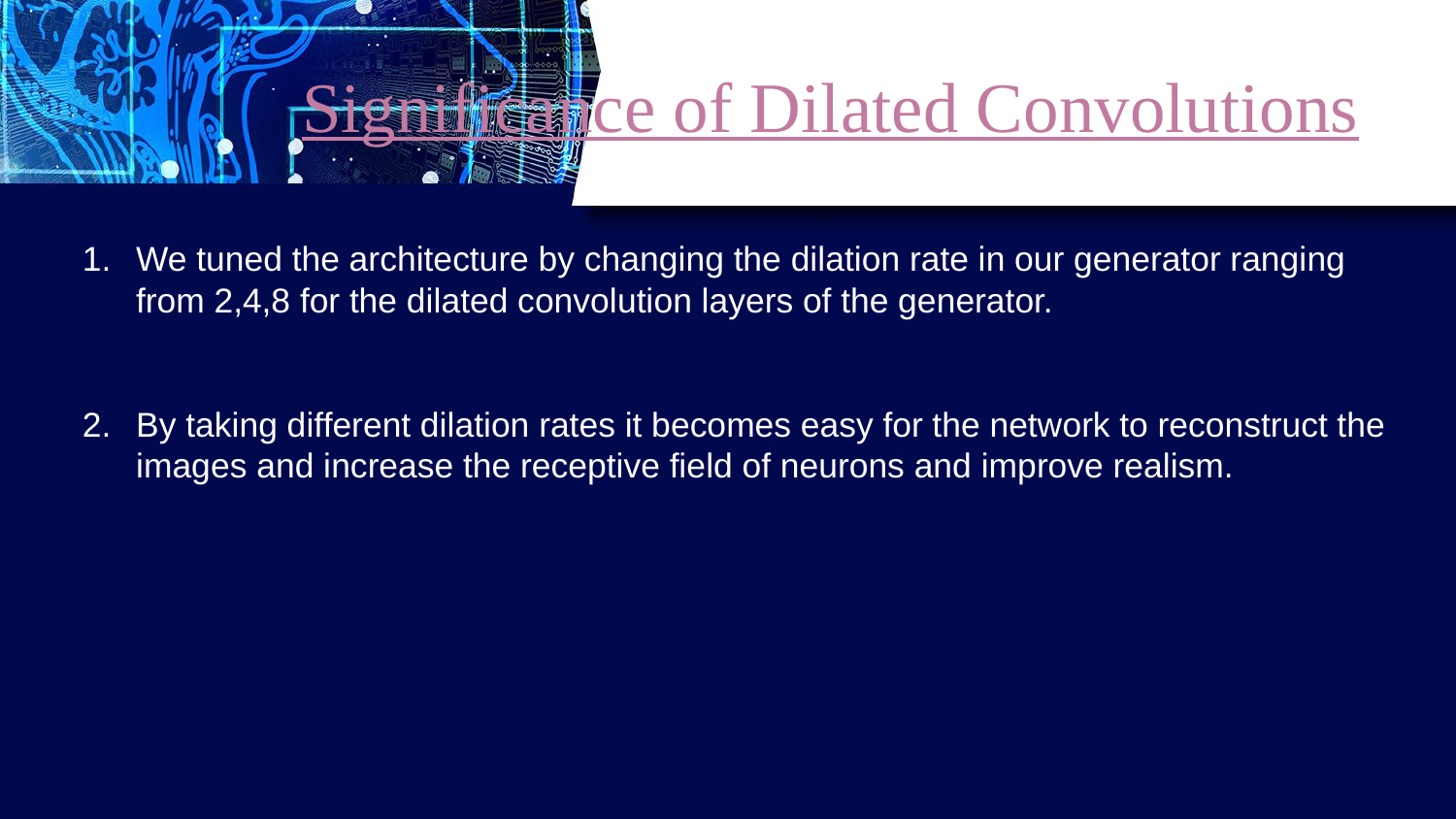

# Significance of Dilated Convolutions
We tuned the architecture by changing the dilation rate in our generator ranging from 2,4,8 for the dilated convolution layers of the generator.

By taking different dilation rates it becomes easy for the network to reconstruct the images and increase the receptive field of neurons and improve realism.